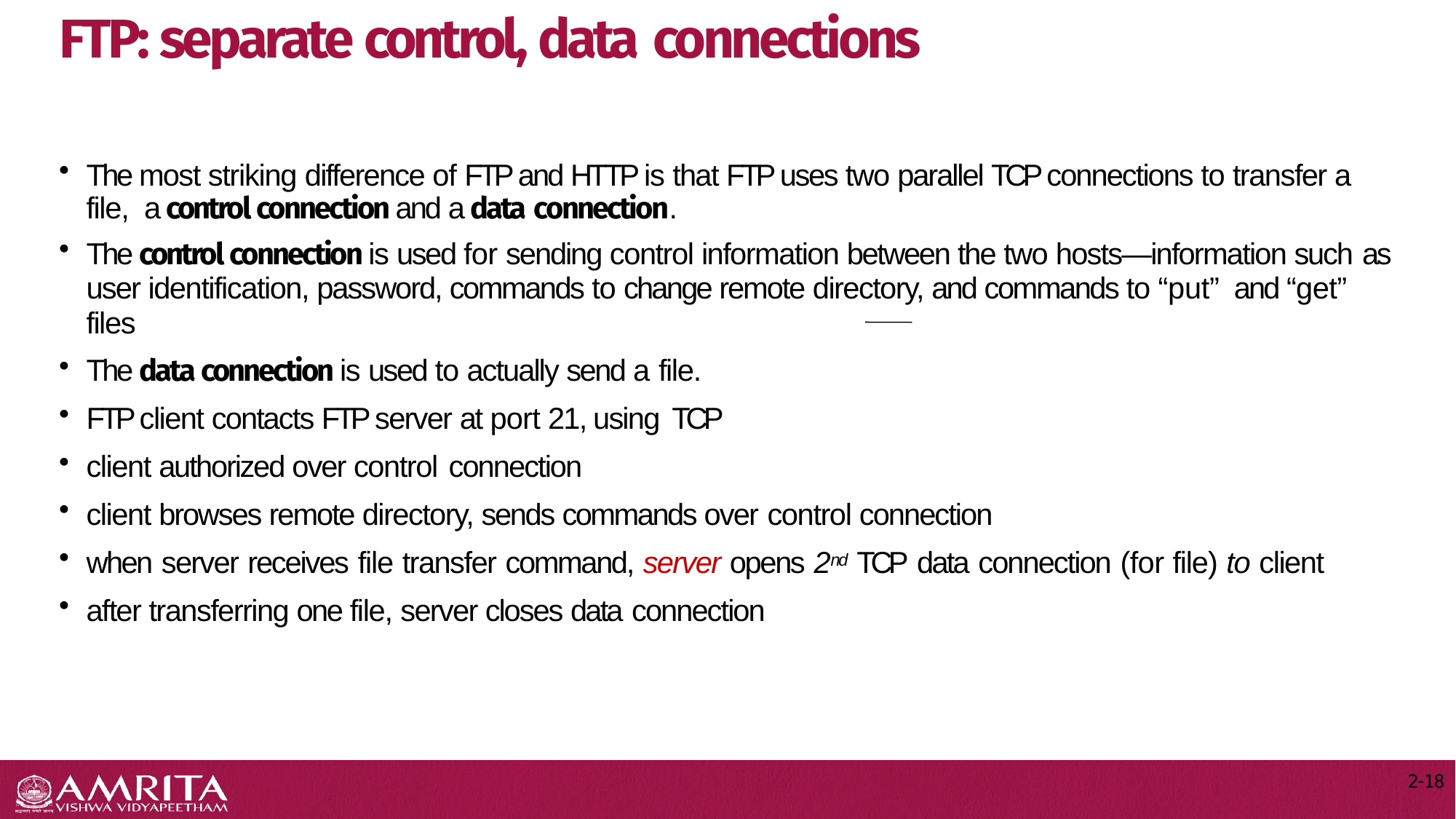

# FTP: separate control, data connections
The most striking difference of FTP and HTTP is that FTP uses two parallel TCP connections to transfer a file,  a control connection and a data connection.
The control connection is used for sending control information between the two hosts—information such as
user identification, password, commands to change remote directory, and commands to “put” and “get” files
The data connection is used to actually send a file.
FTP client contacts FTP server at port 21, using TCP
client authorized over control connection
client browses remote directory, sends commands over control connection
when server receives file transfer command, server opens 2nd TCP data connection (for file) to client
after transferring one file, server closes data connection

2-18